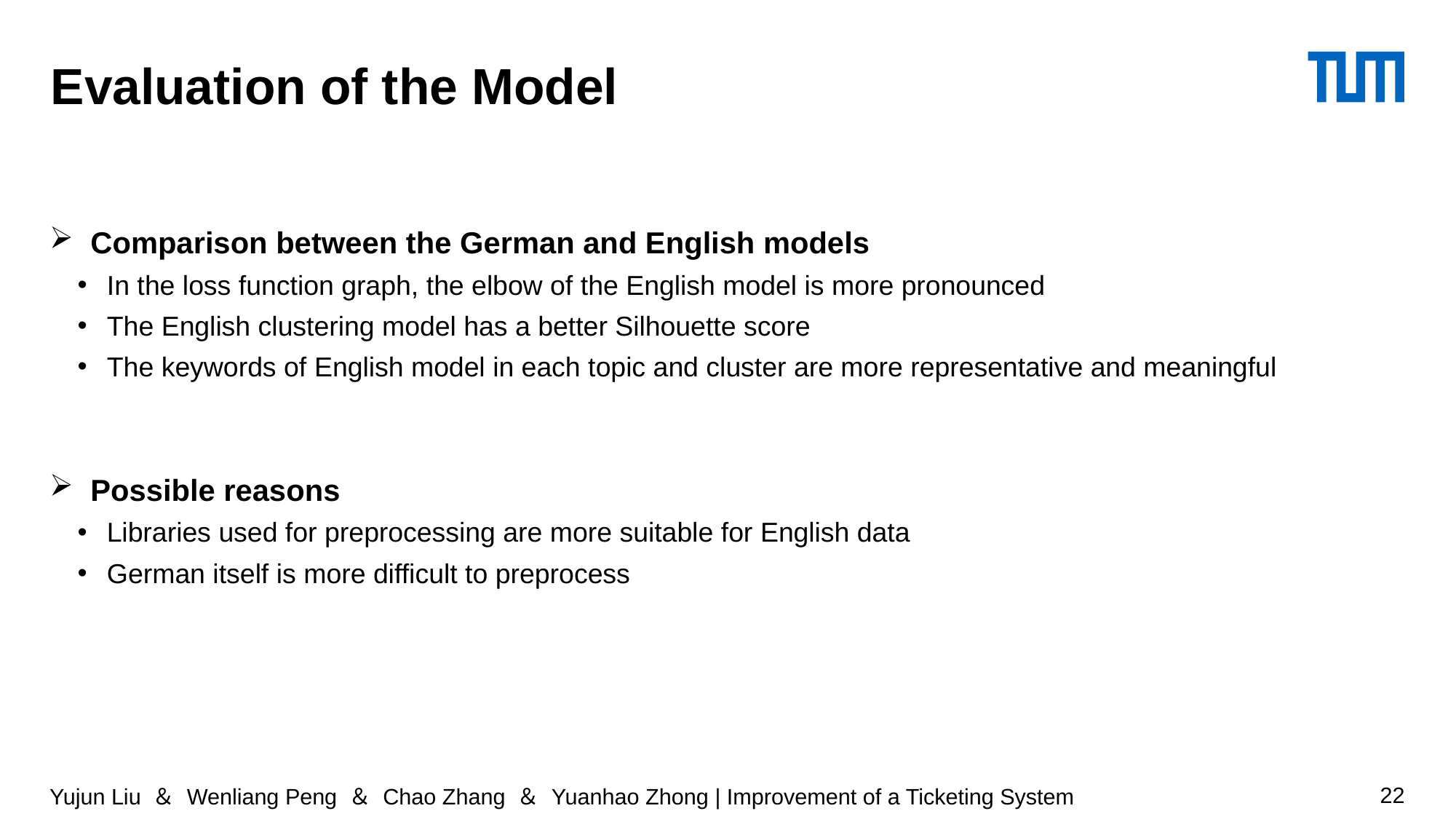

# Evaluation of the Model

Comparison between the German and English models
In the loss function graph, the elbow of the English model is more pronounced
The English clustering model has a better Silhouette score
The keywords of English model in each topic and cluster are more representative and meaningful

Possible reasons
Libraries used for preprocessing are more suitable for English data
German itself is more difficult to preprocess

Yujun Liu ＆ Wenliang Peng ＆ Chao Zhang ＆ Yuanhao Zhong | Improvement of a Ticketing System
22